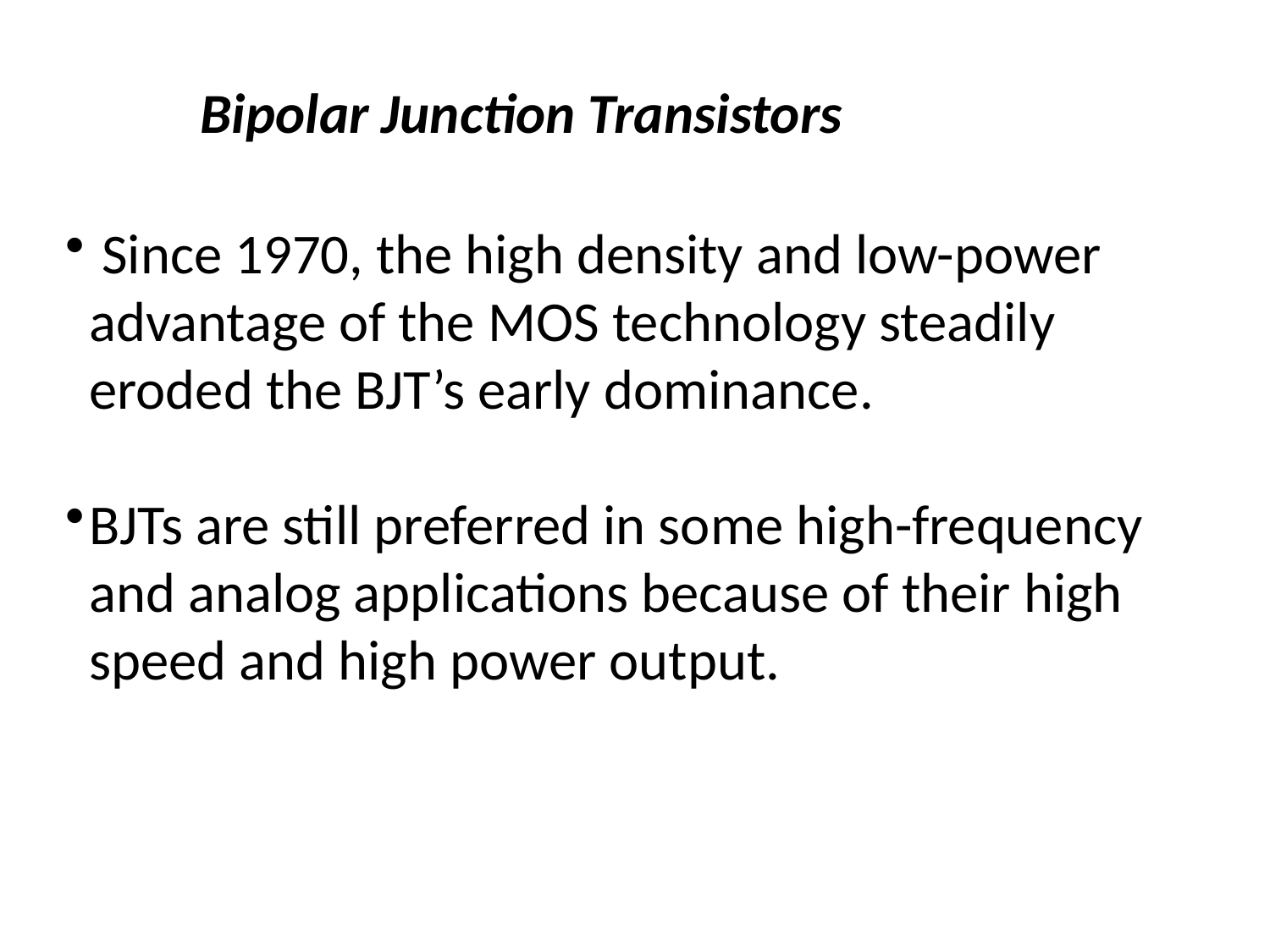

Bipolar Junction Transistors
 Since 1970, the high density and low-power advantage of the MOS technology steadily eroded the BJT’s early dominance.

BJTs are still preferred in some high-frequency and analog applications because of their high speed and high power output.